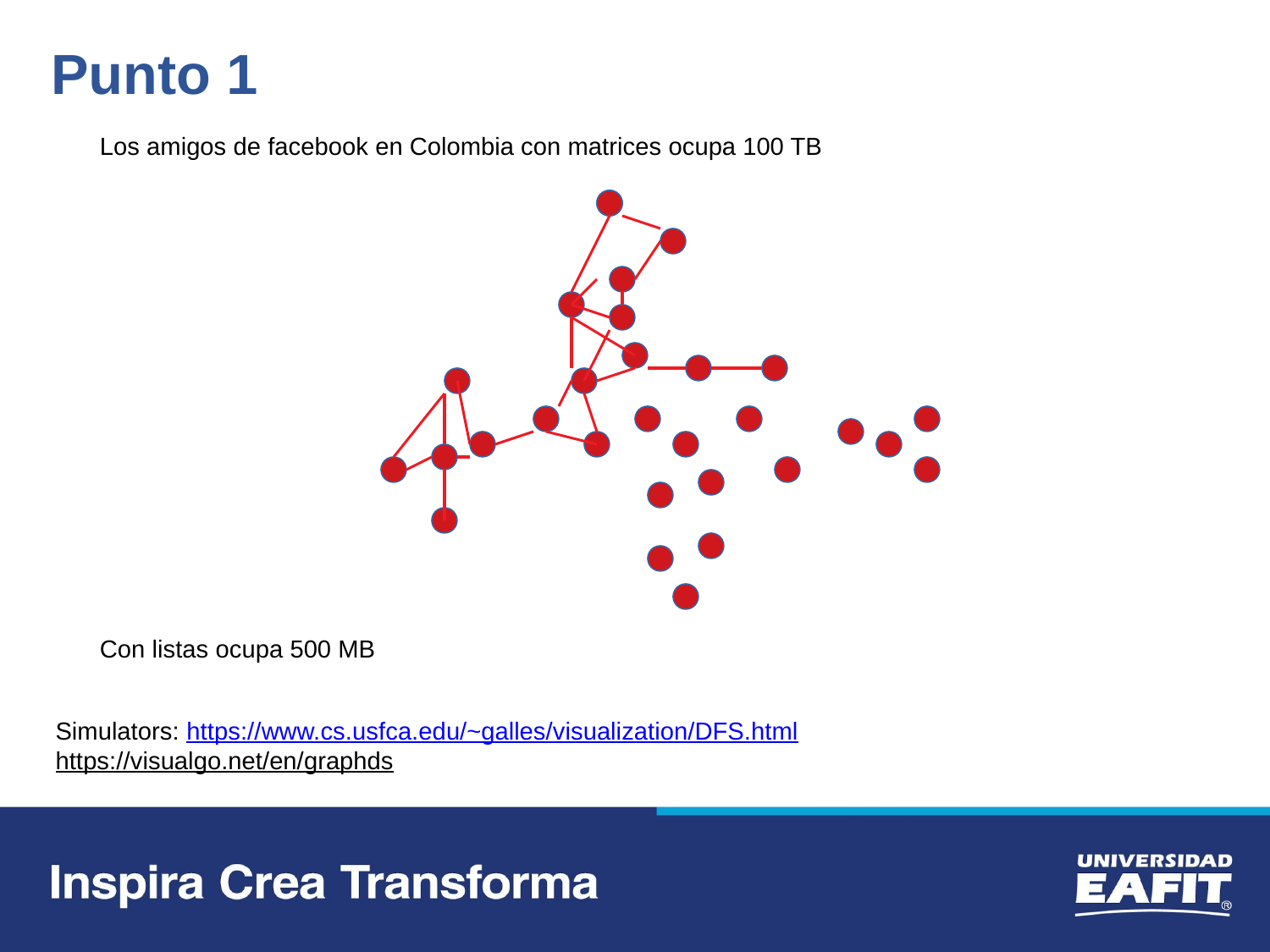

Punto 1
Los amigos de facebook en Colombia con matrices ocupa 100 TB

Con listas ocupa 500 MB

Simulators: https://www.cs.usfca.edu/~galles/visualization/DFS.html
https://visualgo.net/en/graphds